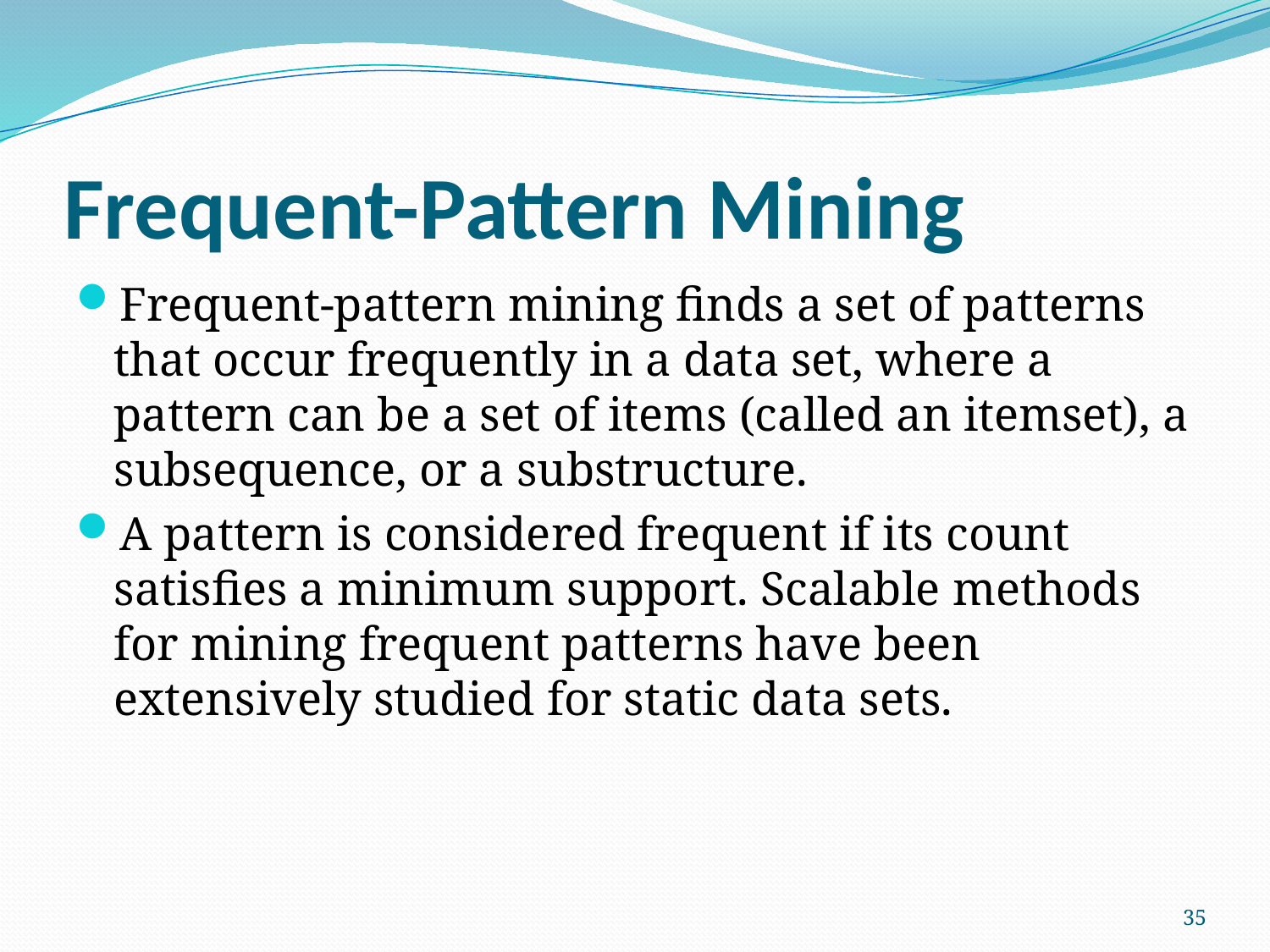

# Frequent-Pattern Mining
Frequent-pattern mining finds a set of patterns that occur frequently in a data set, where a pattern can be a set of items (called an itemset), a subsequence, or a substructure.
A pattern is considered frequent if its count satisfies a minimum support. Scalable methods for mining frequent patterns have been extensively studied for static data sets.

35